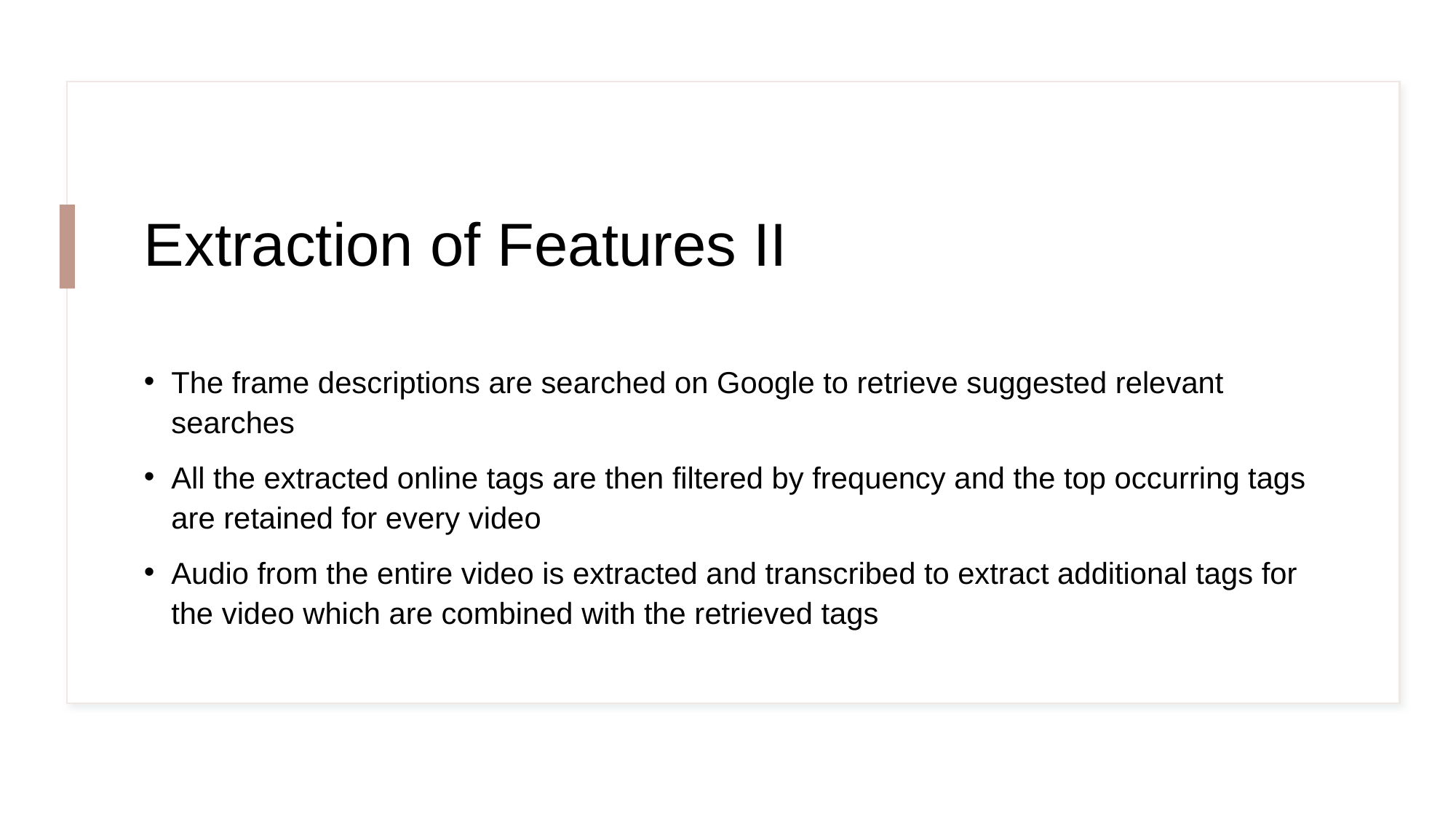

# Extraction of Features II

The frame descriptions are searched on Google to retrieve suggested relevant searches
All the extracted online tags are then filtered by frequency and the top occurring tags are retained for every video
Audio from the entire video is extracted and transcribed to extract additional tags for the video which are combined with the retrieved tags